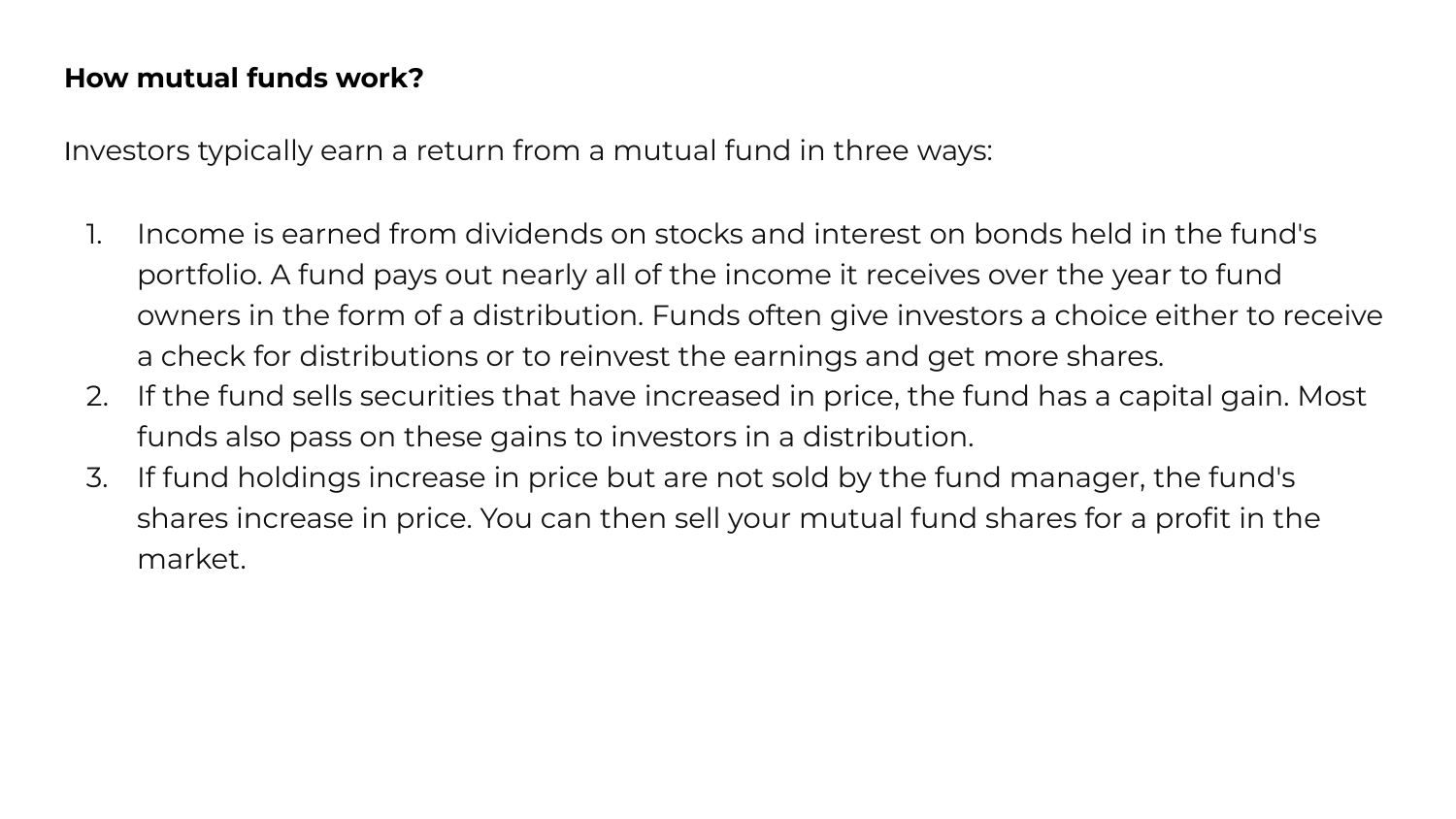

How mutual funds work?
Investors typically earn a return from a mutual fund in three ways:
Income is earned from dividends on stocks and interest on bonds held in the fund's portfolio. A fund pays out nearly all of the income it receives over the year to fund owners in the form of a distribution. Funds often give investors a choice either to receive a check for distributions or to reinvest the earnings and get more shares.
If the fund sells securities that have increased in price, the fund has a capital gain. Most funds also pass on these gains to investors in a distribution.
If fund holdings increase in price but are not sold by the fund manager, the fund's shares increase in price. You can then sell your mutual fund shares for a profit in the market.